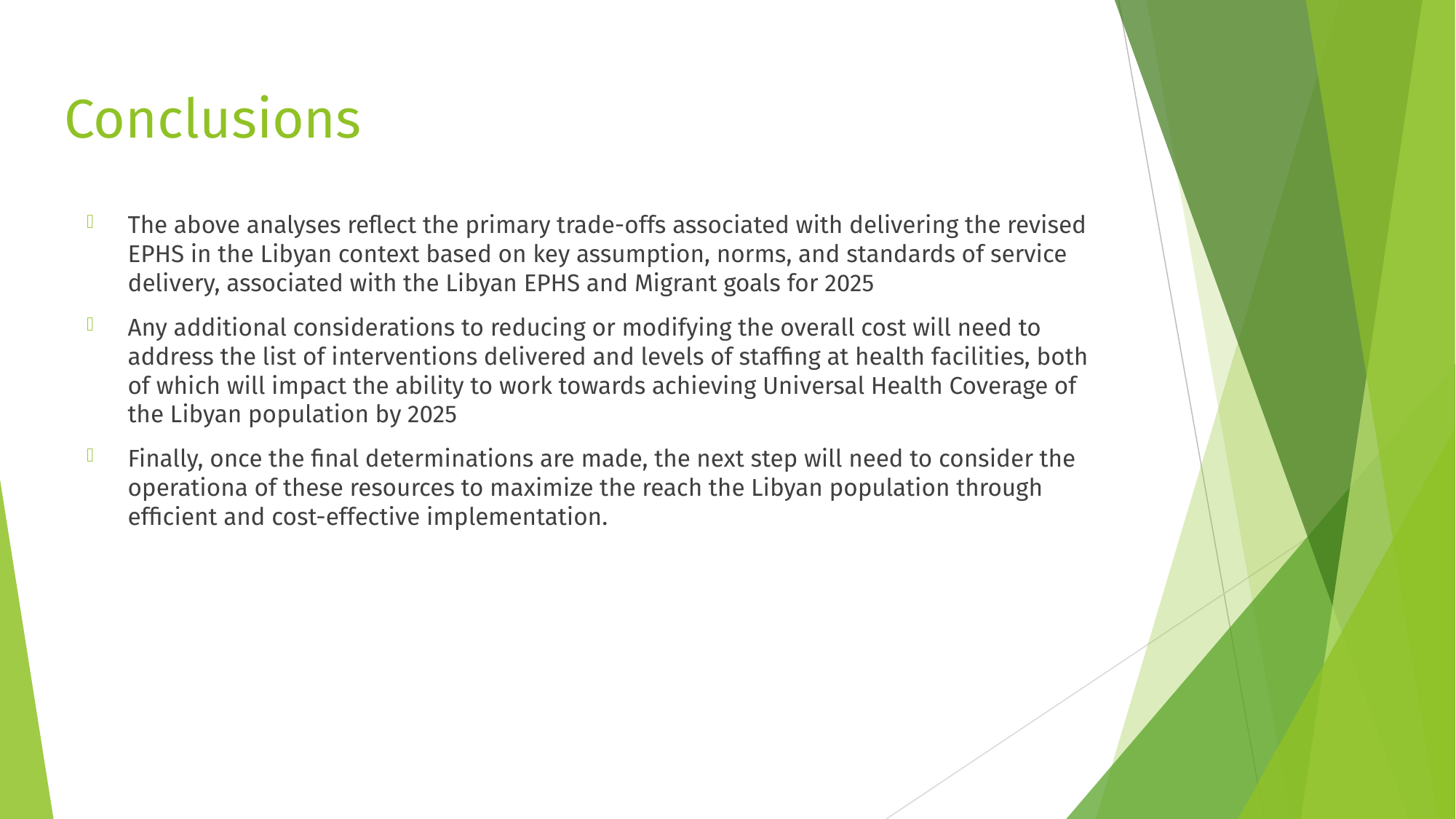

# Conclusions
The above analyses reflect the primary trade-offs associated with delivering the revised EPHS in the Libyan context based on key assumption, norms, and standards of service delivery, associated with the Libyan EPHS and Migrant goals for 2025
Any additional considerations to reducing or modifying the overall cost will need to address the list of interventions delivered and levels of staffing at health facilities, both of which will impact the ability to work towards achieving Universal Health Coverage of the Libyan population by 2025
Finally, once the final determinations are made, the next step will need to consider the operationa of these resources to maximize the reach the Libyan population through efficient and cost-effective implementation.